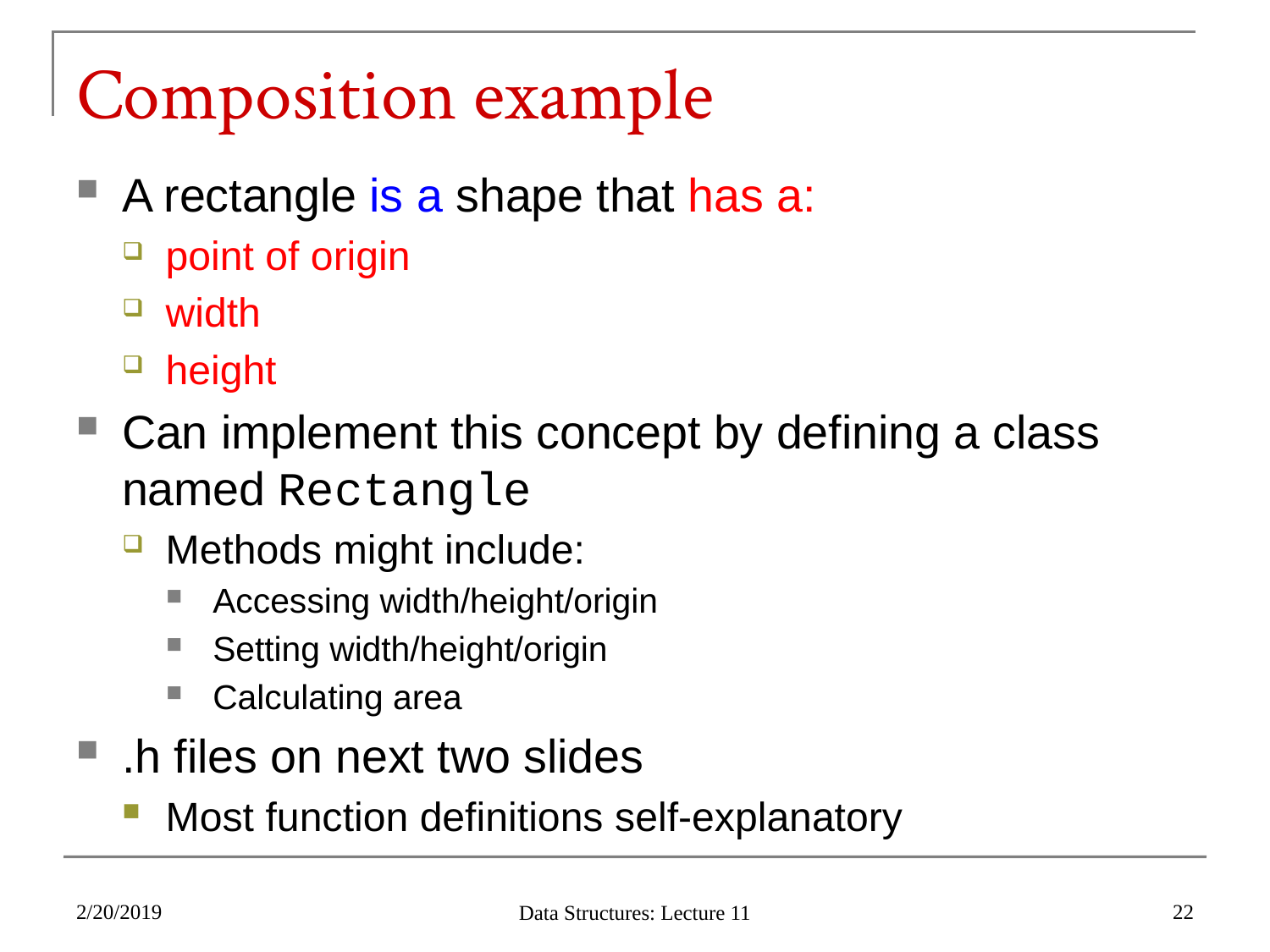

# Composition example
A rectangle is a shape that has a:
point of origin
width
height
Can implement this concept by defining a class named Rectangle
Methods might include:
Accessing width/height/origin
Setting width/height/origin
Calculating area
.h files on next two slides
Most function definitions self-explanatory
2/20/2019
22
Data Structures: Lecture 11